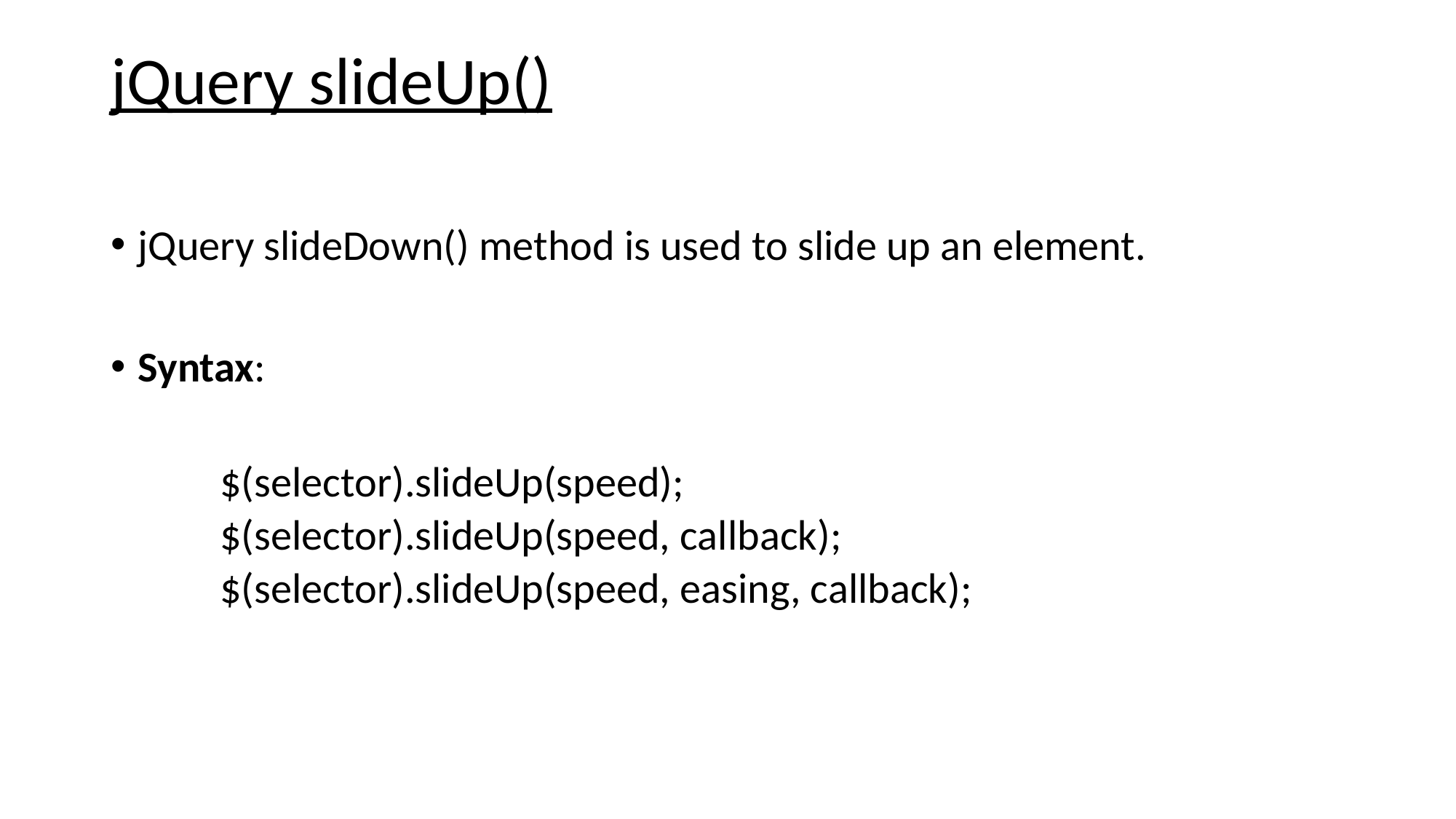

# jQuery slideUp()
jQuery slideDown() method is used to slide up an element.

Syntax:

$(selector).slideUp(speed);
$(selector).slideUp(speed, callback);
$(selector).slideUp(speed, easing, callback);